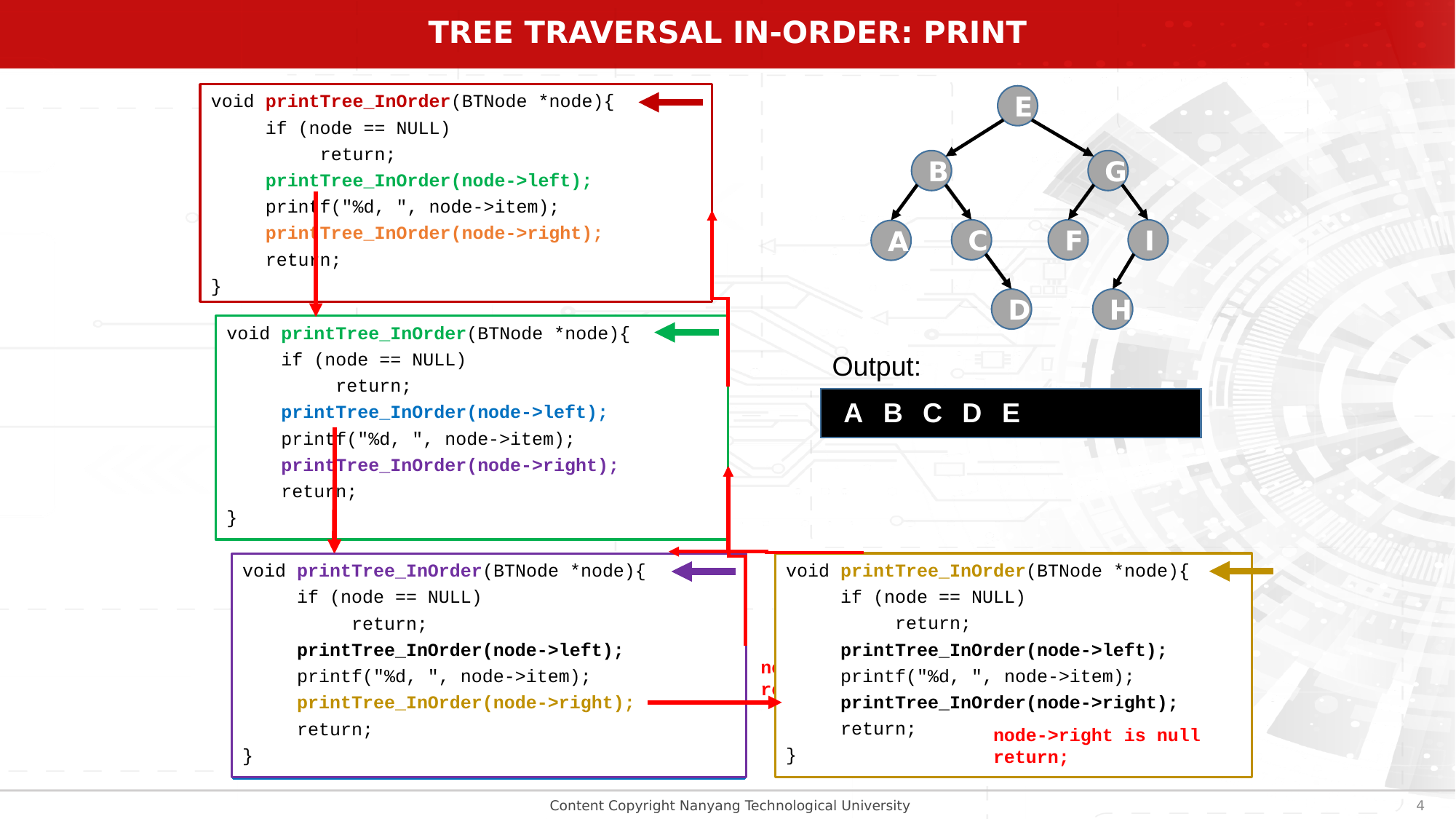

# Tree traversal in-order: print
void printTree_InOrder(BTNode *node){
     if (node == NULL)
          return;
     printTree_InOrder(node->left);
     printf("%d, ", node->item);
     printTree_InOrder(node->right);
     return;
}
E
B
G
C
F
I
A
D
H
void printTree_InOrder(BTNode *node){
     if (node == NULL)
          return;
     printTree_InOrder(node->left);
     printf("%d, ", node->item);
     printTree_InOrder(node->right);
     return;
}
Output:

A
B
C
D
E
void printTree_InOrder(BTNode *node){
     if (node == NULL)
          return;
     printTree_InOrder(node->left);
     printf("%d, ", node->item);
     printTree_InOrder(node->right);
     return;
}
void printTree_InOrder(BTNode *node){
     if (node == NULL)
          return;
     printTree_InOrder(node->left);
     printf("%d, ", node->item);
     printTree_InOrder(node->right);
     return;
}
void printTree_InOrder(BTNode *node){
     if (node == NULL)
          return;
     printTree_InOrder(node->left);
     printf("%d, ", node->item);
     printTree_InOrder(node->right);
     return;
}
node->right is null
return;
node->left is null
return;
node->right is null
return;
node->left is null
return;